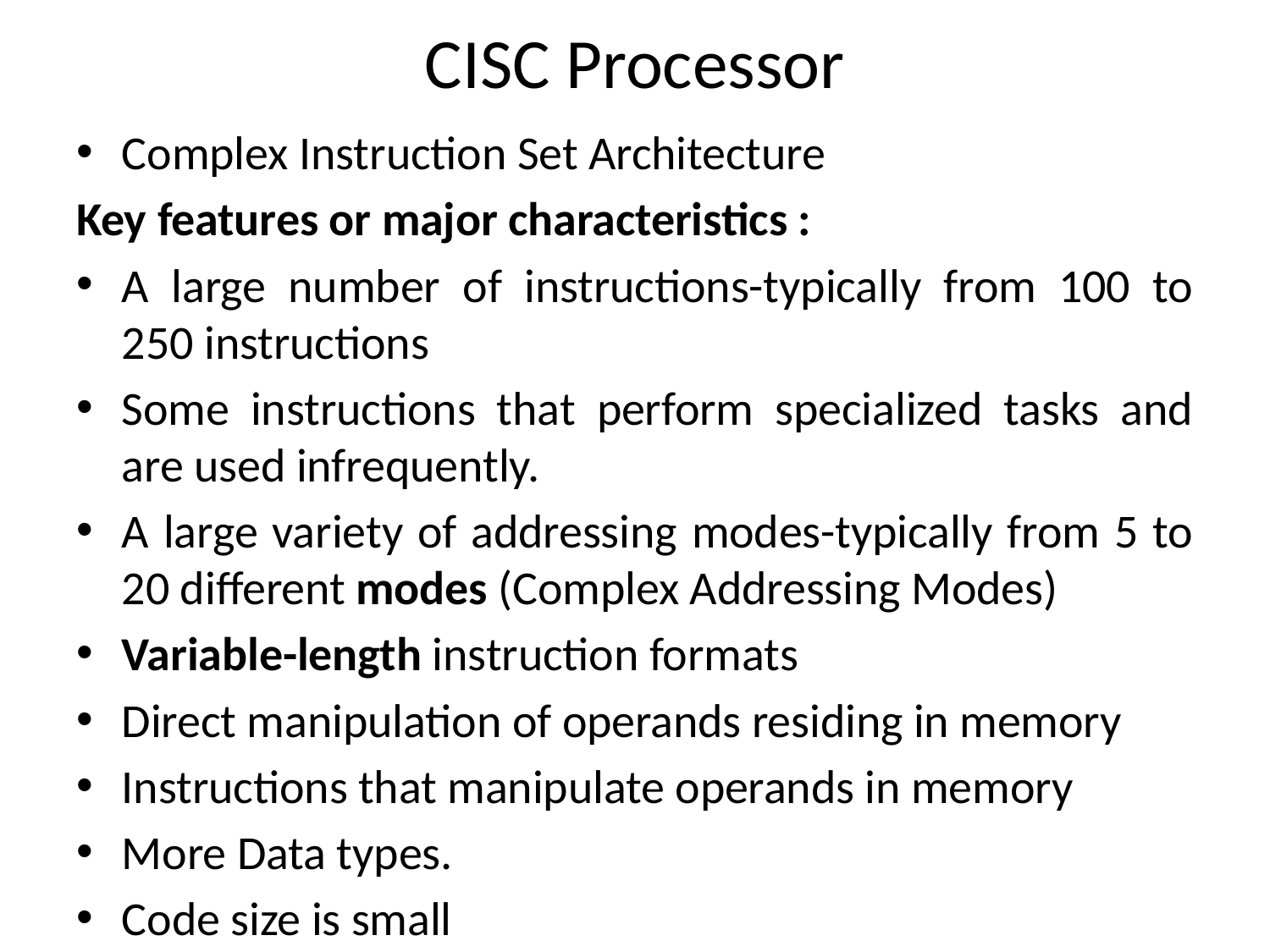

# CISC Processor
Complex Instruction Set Architecture
Key features or major characteristics :
A large number of instructions-typically from 100 to 250 instructions
Some instructions that perform specialized tasks and are used infrequently.
A large variety of addressing modes-typically from 5 to 20 different modes (Complex Addressing Modes)
Variable-length instruction formats
Direct manipulation of operands residing in memory
Instructions that manipulate operands in memory
More Data types.
Code size is small